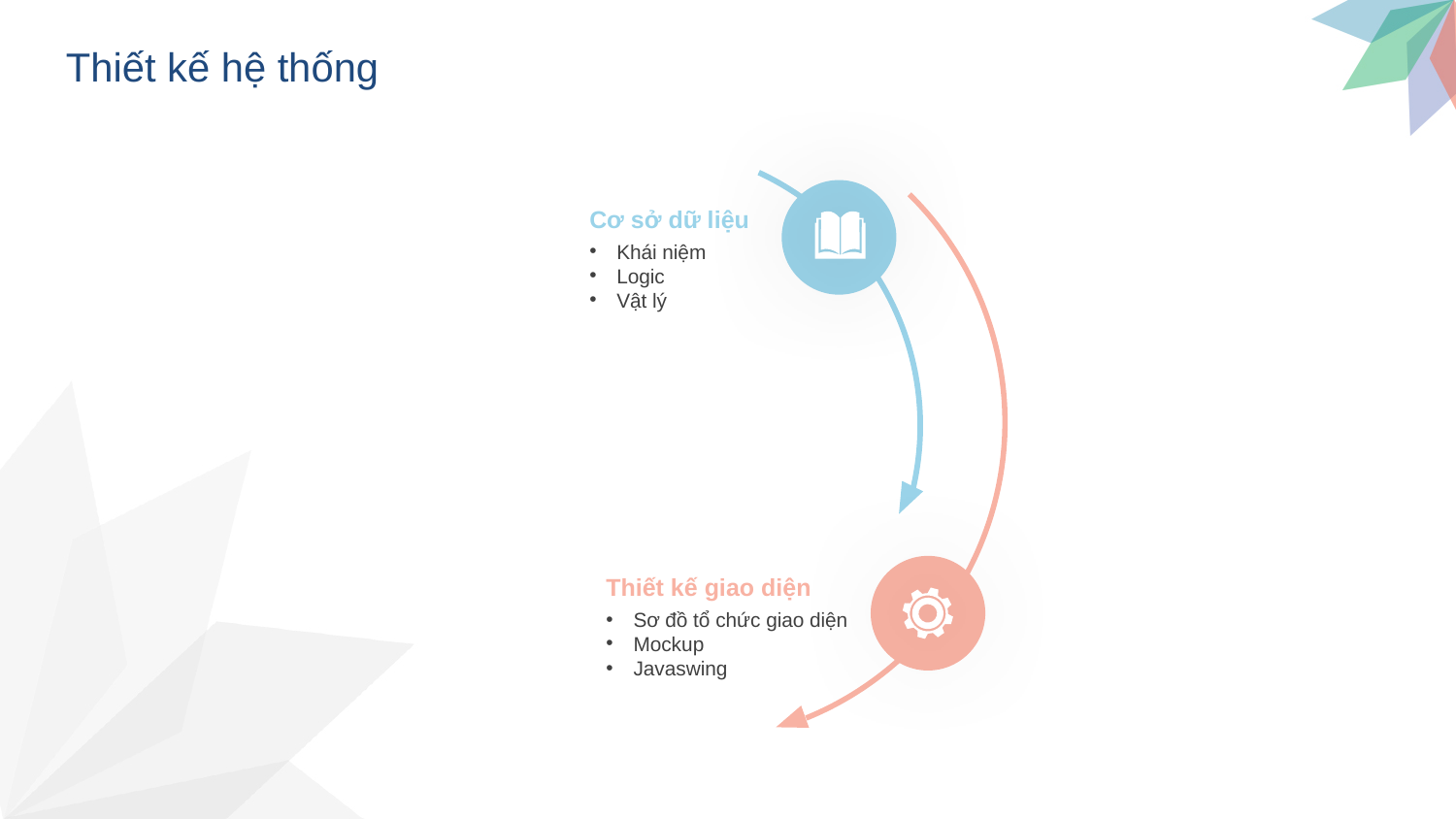

Thiết kế hệ thống

Thiết kế giao diện
Sơ đồ tổ chức giao diện
Mockup
Javaswing

Cơ sở dữ liệu
Khái niệm
Logic
Vật lý